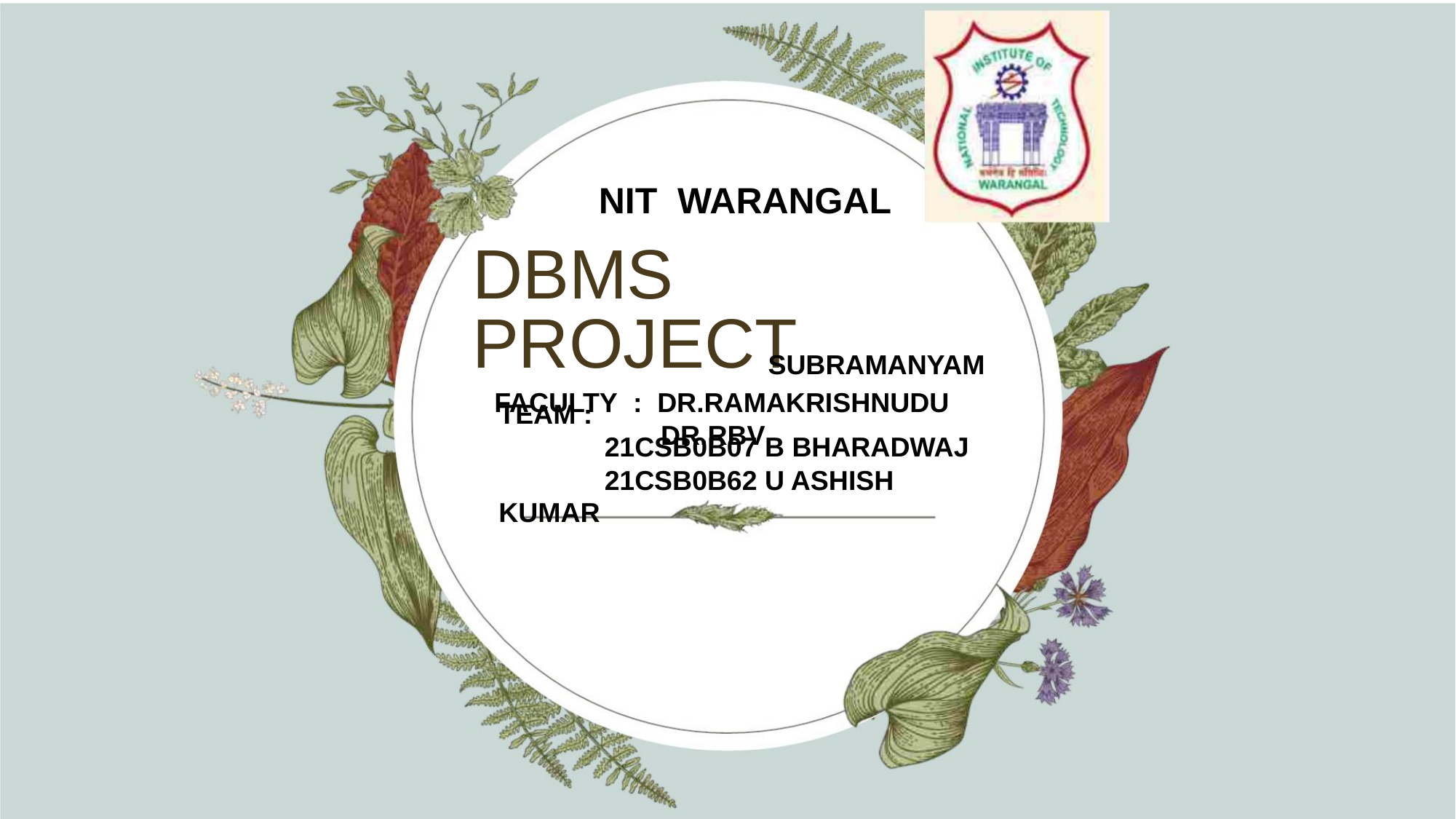

NIT WARANGAL
DBMS PROJECT
FACULTY : DR.RAMAKRISHNUDU
   DR.RBV
  SUBRAMANYAM
TEAM :
21CSB0B07 B BHARADWAJ
21CSB0B62 U ASHISH
KUMAR